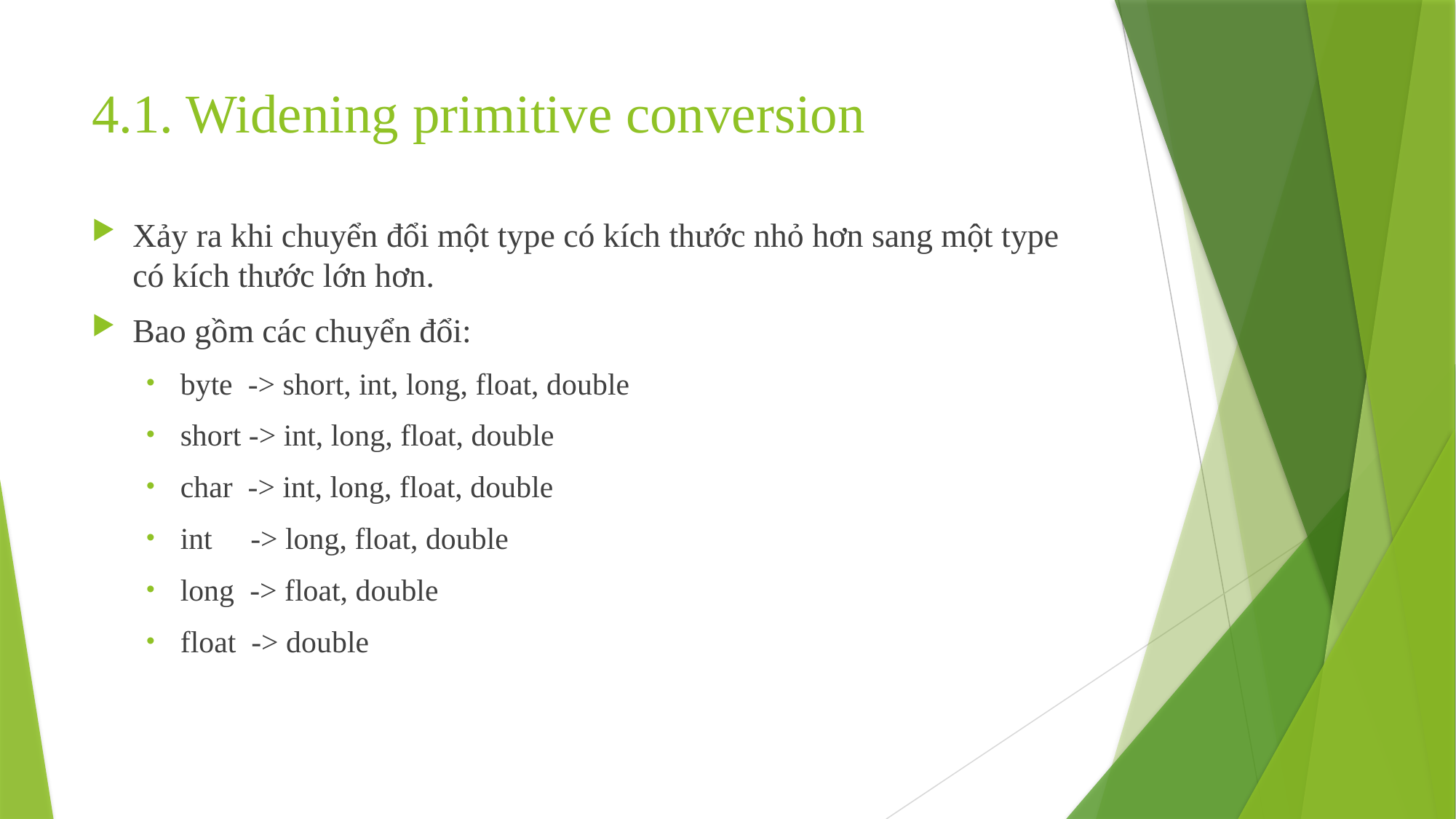

# 4.1. Widening primitive conversion
Xảy ra khi chuyển đổi một type có kích thước nhỏ hơn sang một type có kích thước lớn hơn.
Bao gồm các chuyển đổi:
byte  -> short, int, long, float, double
short -> int, long, float, double
char  -> int, long, float, double
int     -> long, float, double
long  -> float, double
float  -> double